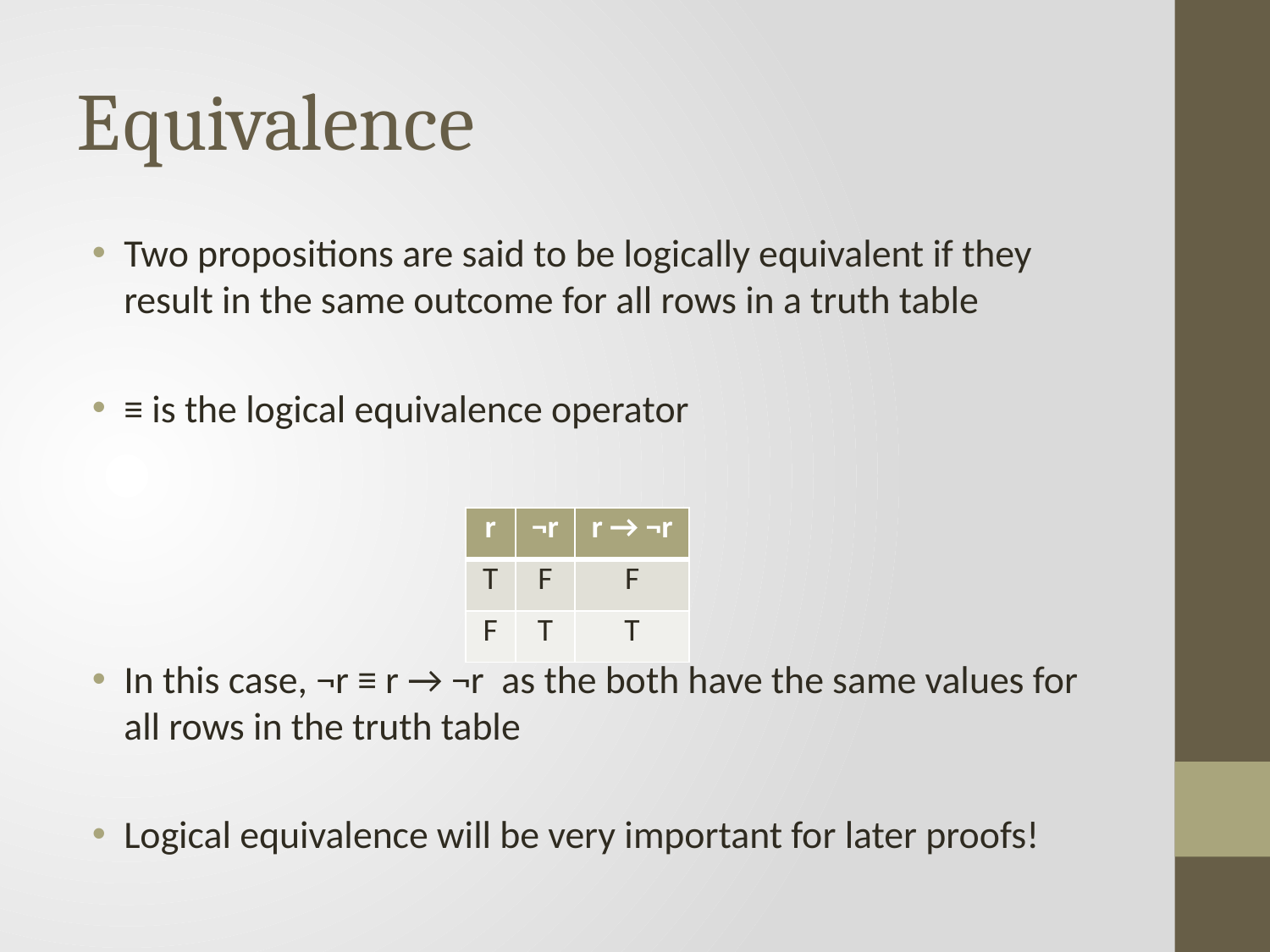

# Equivalence
Two propositions are said to be logically equivalent if they result in the same outcome for all rows in a truth table

≡ is the logical equivalence operator

In this case, ¬r ≡ r → ¬r  as the both have the same values for all rows in the truth table

Logical equivalence will be very important for later proofs!
| r | ¬r | r → ¬r |
| --- | --- | --- |
| T | F | F |
| F | T | T |